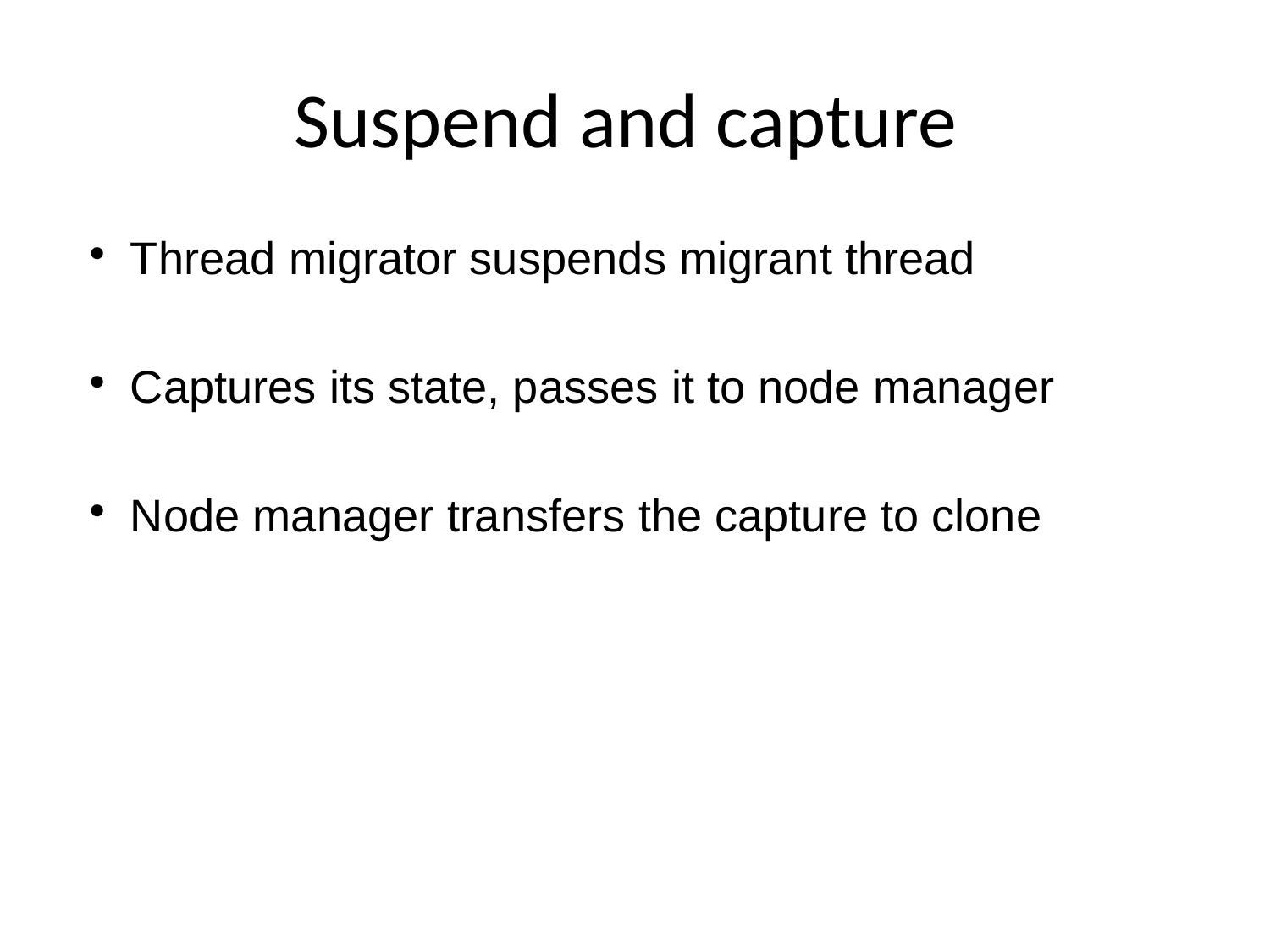

# Suspend and capture
Thread migrator suspends migrant thread

Captures its state, passes it to node manager

Node manager transfers the capture to clone